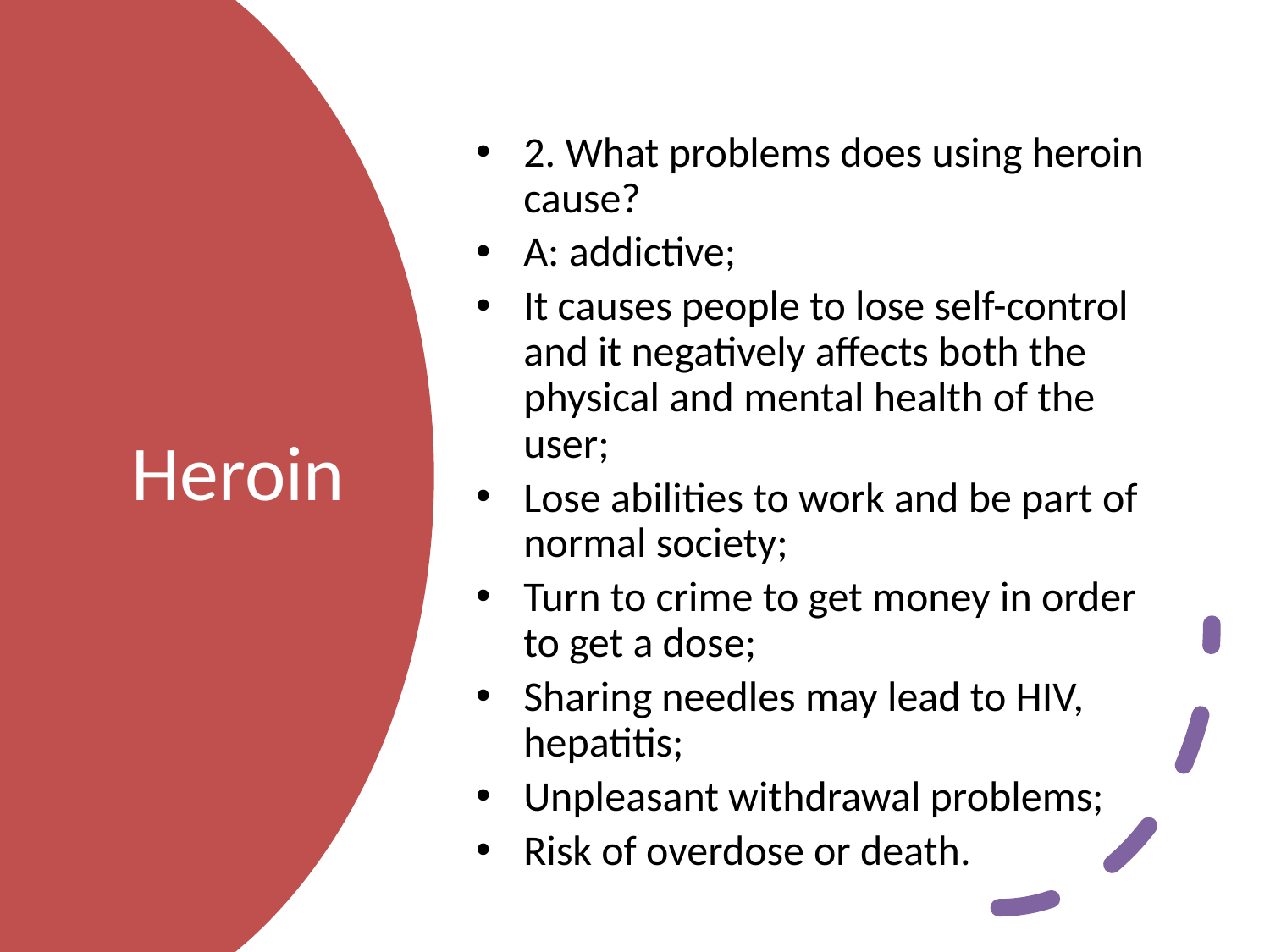

2. What problems does using heroin cause?
A: addictive;
It causes people to lose self-control and it negatively affects both the physical and mental health of the user;
Lose abilities to work and be part of normal society;
Turn to crime to get money in order to get a dose;
Sharing needles may lead to HIV, hepatitis;
Unpleasant withdrawal problems;
Risk of overdose or death.
# Heroin